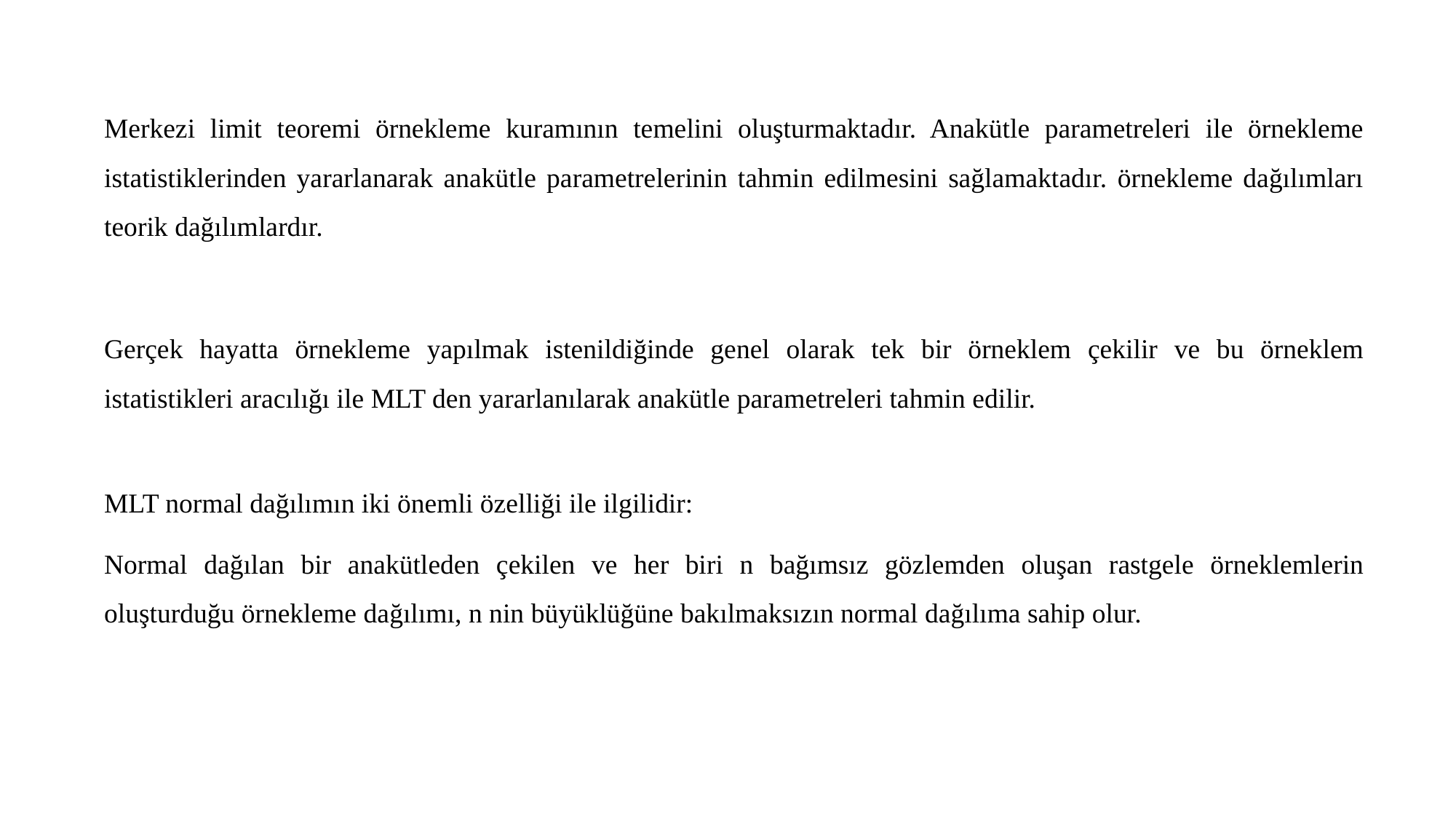

Merkezi limit teoremi örnekleme kuramının temelini oluşturmaktadır. Anakütle parametreleri ile örnekleme istatistiklerinden yararlanarak anakütle parametrelerinin tahmin edilmesini sağlamaktadır. örnekleme dağılımları teorik dağılımlardır.

Gerçek hayatta örnekleme yapılmak istenildiğinde genel olarak tek bir örneklem çekilir ve bu örneklem istatistikleri aracılığı ile MLT den yararlanılarak anakütle parametreleri tahmin edilir.
MLT normal dağılımın iki önemli özelliği ile ilgilidir:
Normal dağılan bir anakütleden çekilen ve her biri n bağımsız gözlemden oluşan rastgele örneklemlerin oluşturduğu örnekleme dağılımı, n nin büyüklüğüne bakılmaksızın normal dağılıma sahip olur.